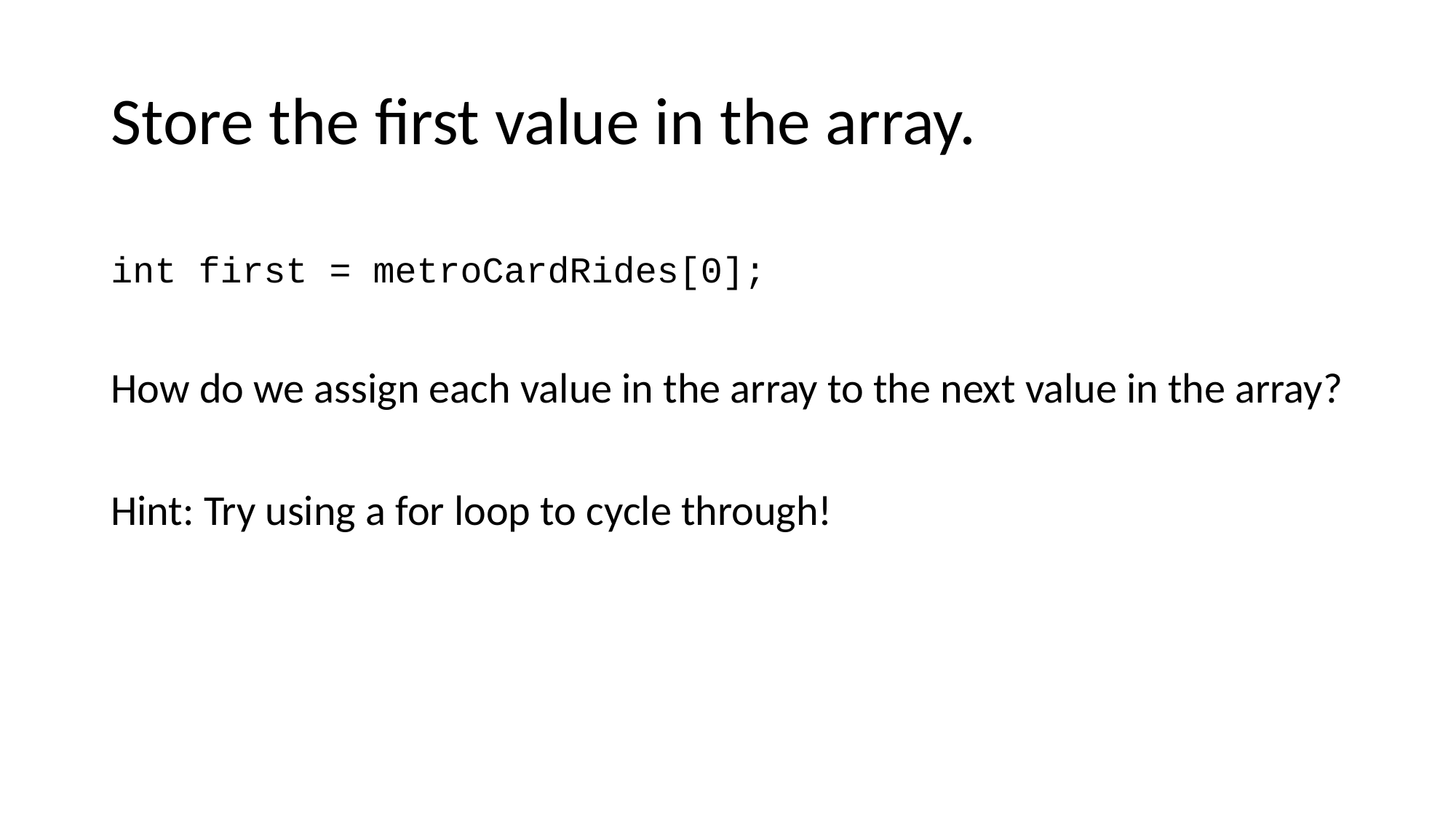

# Store the first value in the array.
int first = metroCardRides[0];

How do we assign each value in the array to the next value in the array?

Hint: Try using a for loop to cycle through!